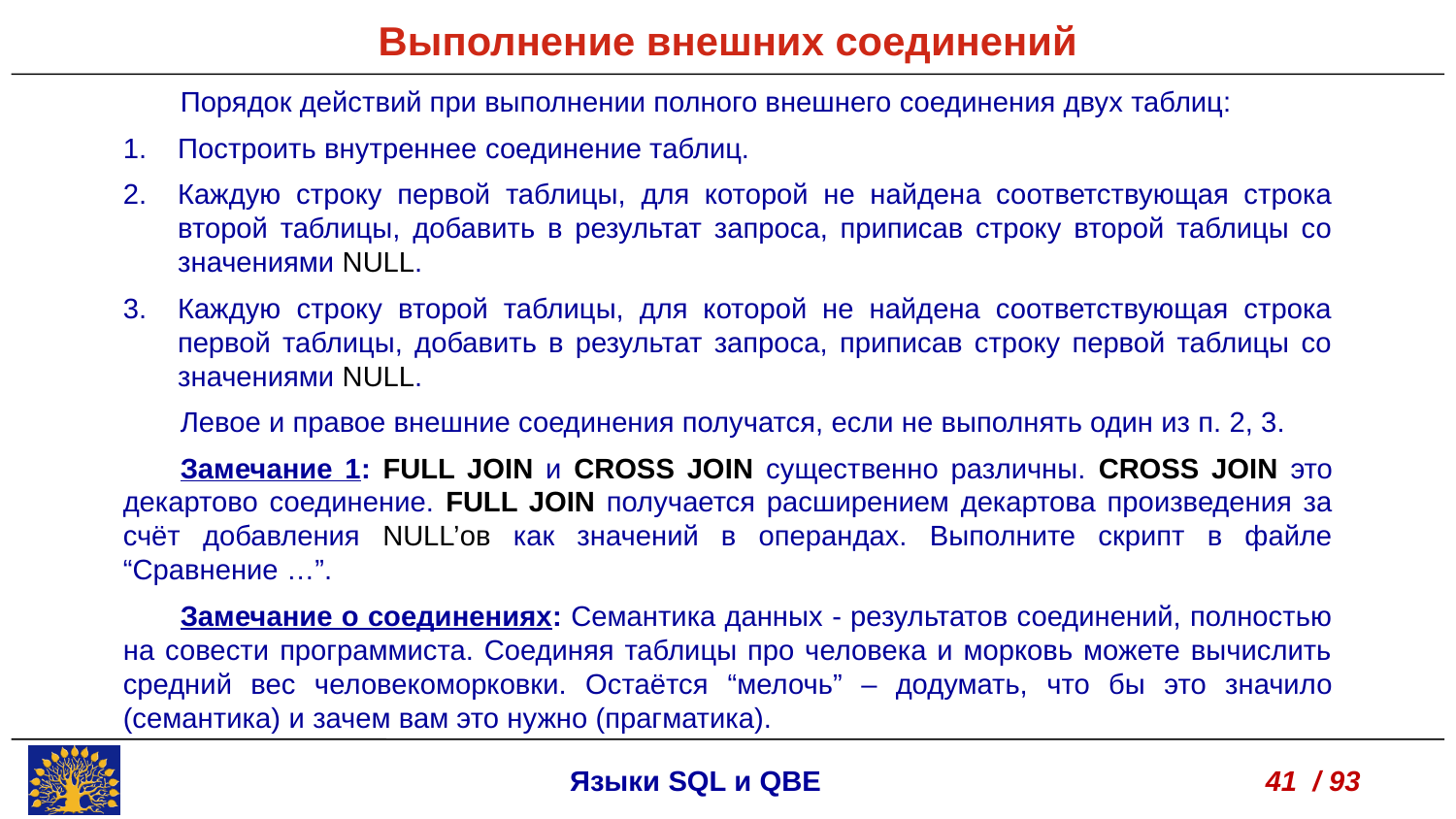

Выполнение внешних соединений
Порядок действий при выполнении полного внешнего соединения двух таблиц:
Построить внутреннее cоединение таблиц.
Каждую строку первой таблицы, для которой не найдена соответствующая строка второй таблицы, добавить в результат запроса, приписав строку второй таблицы со значениями NULL.
Каждую строку второй таблицы, для которой не найдена соответствующая строка первой таблицы, добавить в результат запроса, приписав строку первой таблицы со значениями NULL.
Левое и правое внешние соединения получатся, если не выполнять один из п. 2, 3.
Замечание 1: FULL JOIN и CROSS JOIN существенно различны. CROSS JOIN это декартово соединение. FULL JOIN получается расширением декартова произведения за счёт добавления NULL’ов как значений в операндах. Выполните скрипт в файле “Сравнение …”.
Замечание о соединениях: Семантика данных - результатов соединений, полностью на совести программиста. Соединяя таблицы про человека и морковь можете вычислить средний вес человекоморковки. Остаётся “мелочь” – додумать, что бы это значило (семантика) и зачем вам это нужно (прагматика).